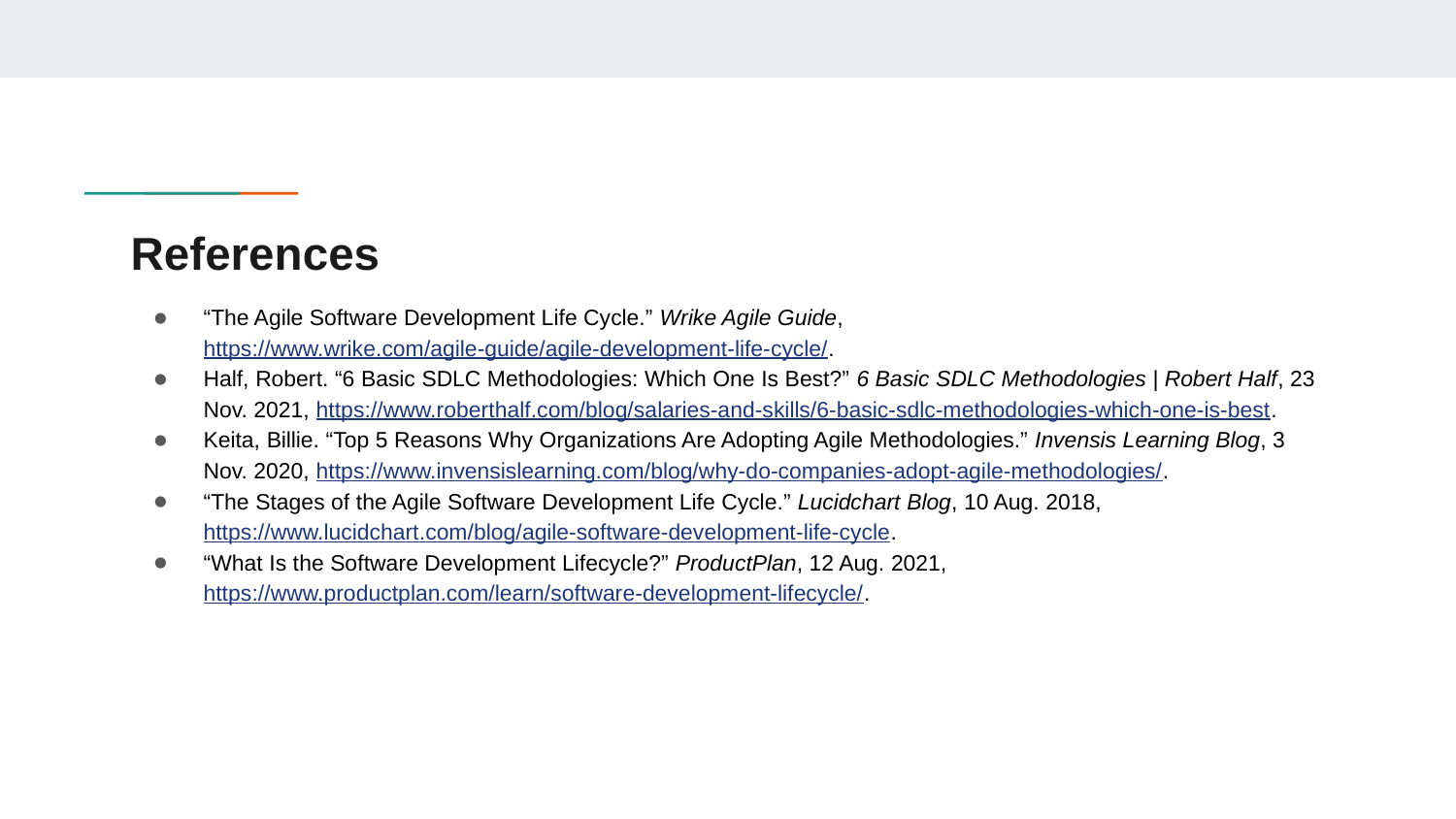

# References
“The Agile Software Development Life Cycle.” Wrike Agile Guide, https://www.wrike.com/agile-guide/agile-development-life-cycle/.
Half, Robert. “6 Basic SDLC Methodologies: Which One Is Best?” 6 Basic SDLC Methodologies | Robert Half, 23 Nov. 2021, https://www.roberthalf.com/blog/salaries-and-skills/6-basic-sdlc-methodologies-which-one-is-best.
Keita, Billie. “Top 5 Reasons Why Organizations Are Adopting Agile Methodologies.” Invensis Learning Blog, 3 Nov. 2020, https://www.invensislearning.com/blog/why-do-companies-adopt-agile-methodologies/.
“The Stages of the Agile Software Development Life Cycle.” Lucidchart Blog, 10 Aug. 2018, https://www.lucidchart.com/blog/agile-software-development-life-cycle.
“What Is the Software Development Lifecycle?” ProductPlan, 12 Aug. 2021, https://www.productplan.com/learn/software-development-lifecycle/.